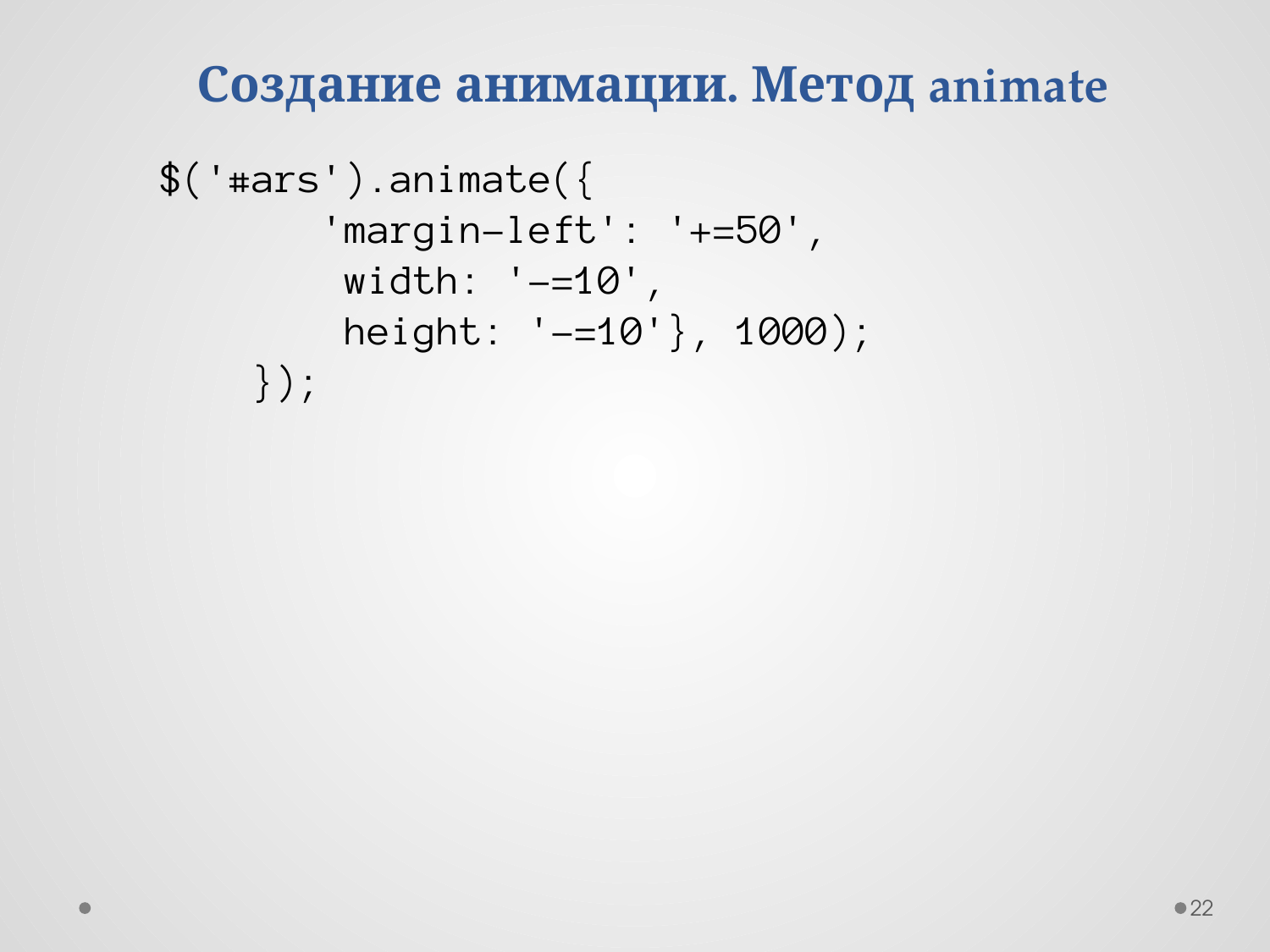

Создание анимации. Метод animate
$('#ars').animate({
       'margin-left': '+=50',
        width: '-=10',
        height: '-=10'}, 1000);
    });
22